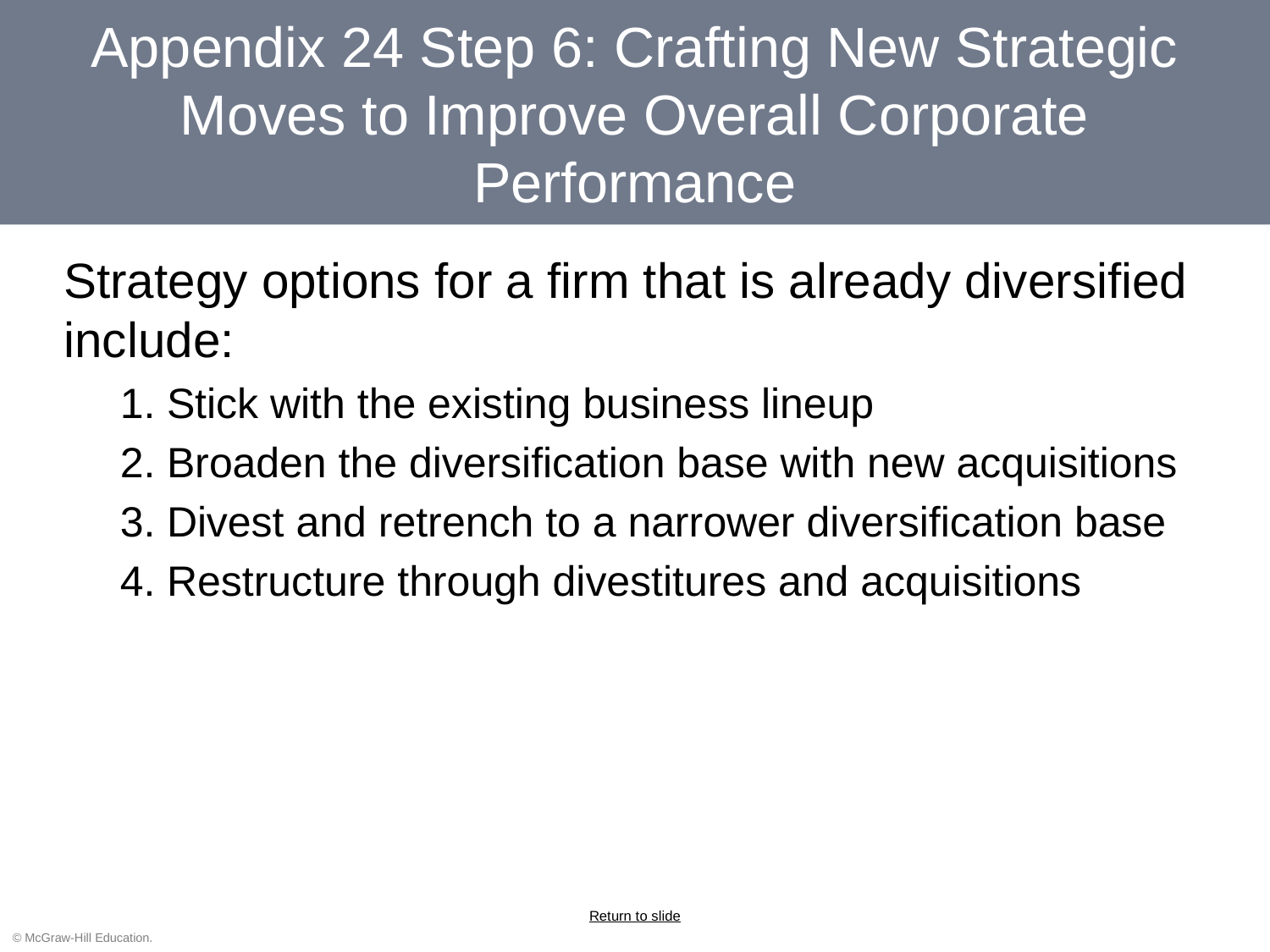

# Appendix 24 Step 6: Crafting New Strategic Moves to Improve Overall Corporate Performance
Strategy options for a firm that is already diversified include:
Stick with the existing business lineup
Broaden the diversification base with new acquisitions
Divest and retrench to a narrower diversification base
Restructure through divestitures and acquisitions
Return to slide